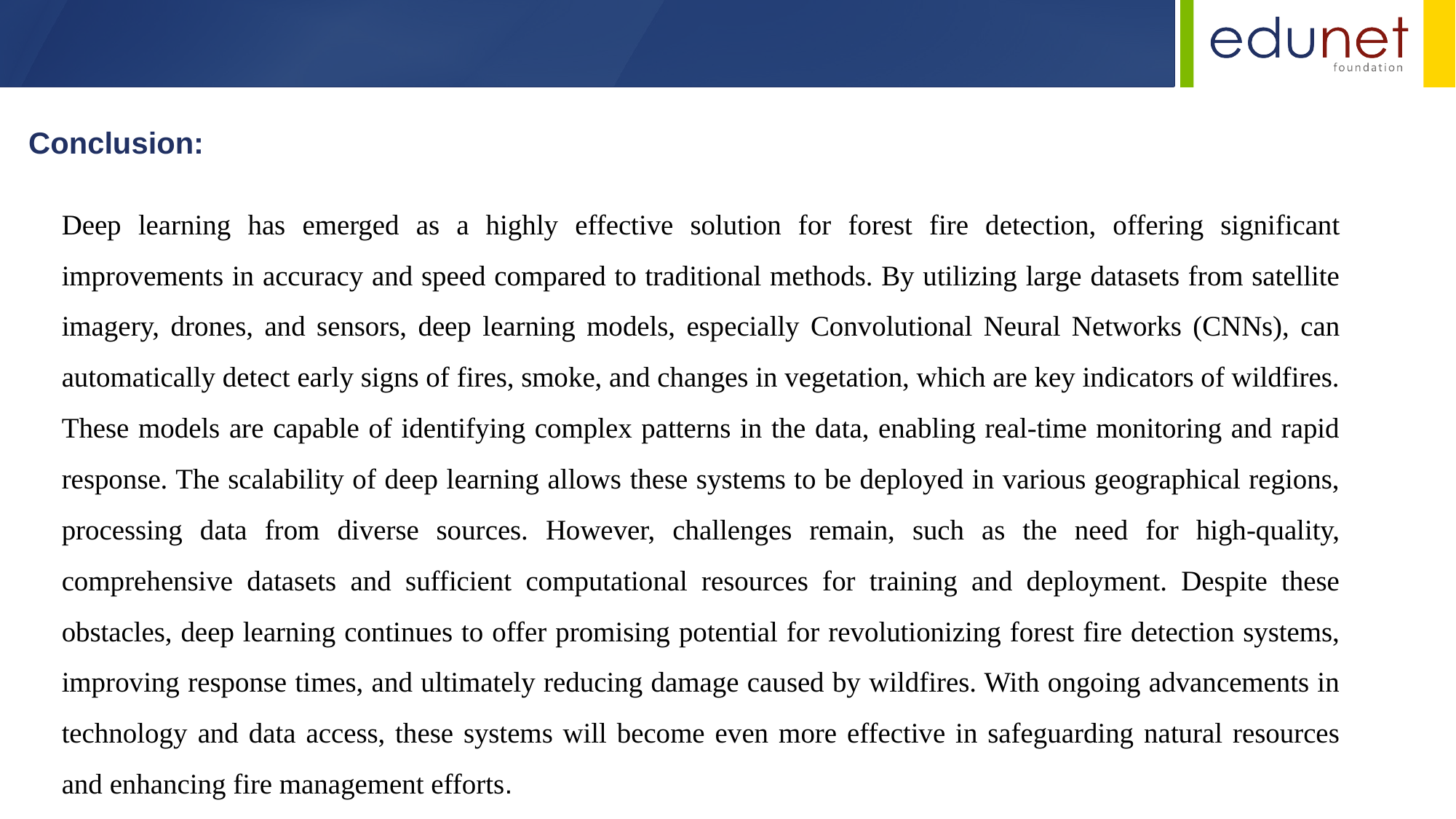

Conclusion:
Deep learning has emerged as a highly effective solution for forest fire detection, offering significant improvements in accuracy and speed compared to traditional methods. By utilizing large datasets from satellite imagery, drones, and sensors, deep learning models, especially Convolutional Neural Networks (CNNs), can automatically detect early signs of fires, smoke, and changes in vegetation, which are key indicators of wildfires. These models are capable of identifying complex patterns in the data, enabling real-time monitoring and rapid response. The scalability of deep learning allows these systems to be deployed in various geographical regions, processing data from diverse sources. However, challenges remain, such as the need for high-quality, comprehensive datasets and sufficient computational resources for training and deployment. Despite these obstacles, deep learning continues to offer promising potential for revolutionizing forest fire detection systems, improving response times, and ultimately reducing damage caused by wildfires. With ongoing advancements in technology and data access, these systems will become even more effective in safeguarding natural resources and enhancing fire management efforts.